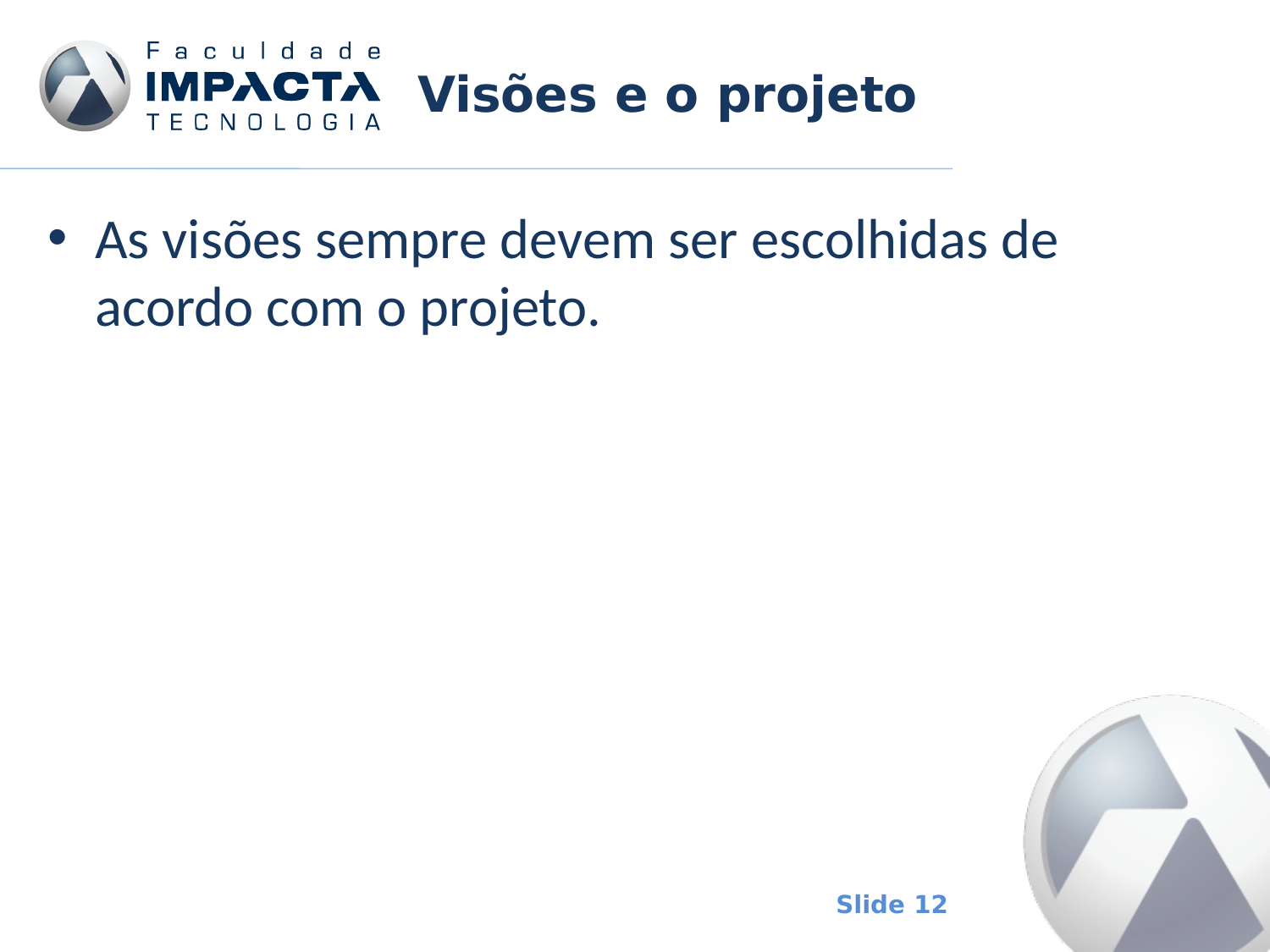

# Visões e o projeto
As visões sempre devem ser escolhidas de acordo com o projeto.